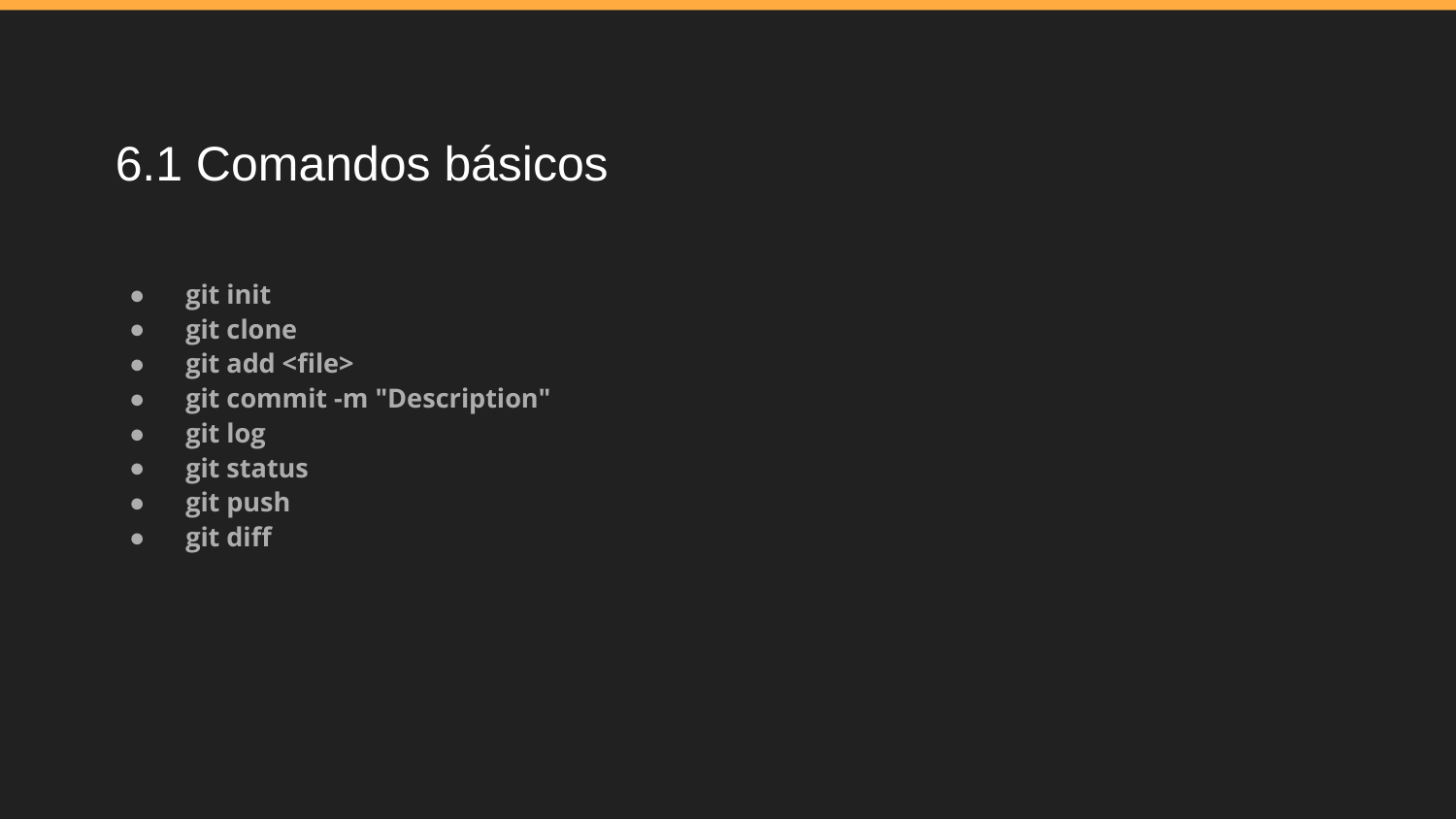

# 6.1 Comandos básicos

 git init
 git clone
 git add <file>
 git commit -m "Description"
 git log
 git status
 git push
 git diff